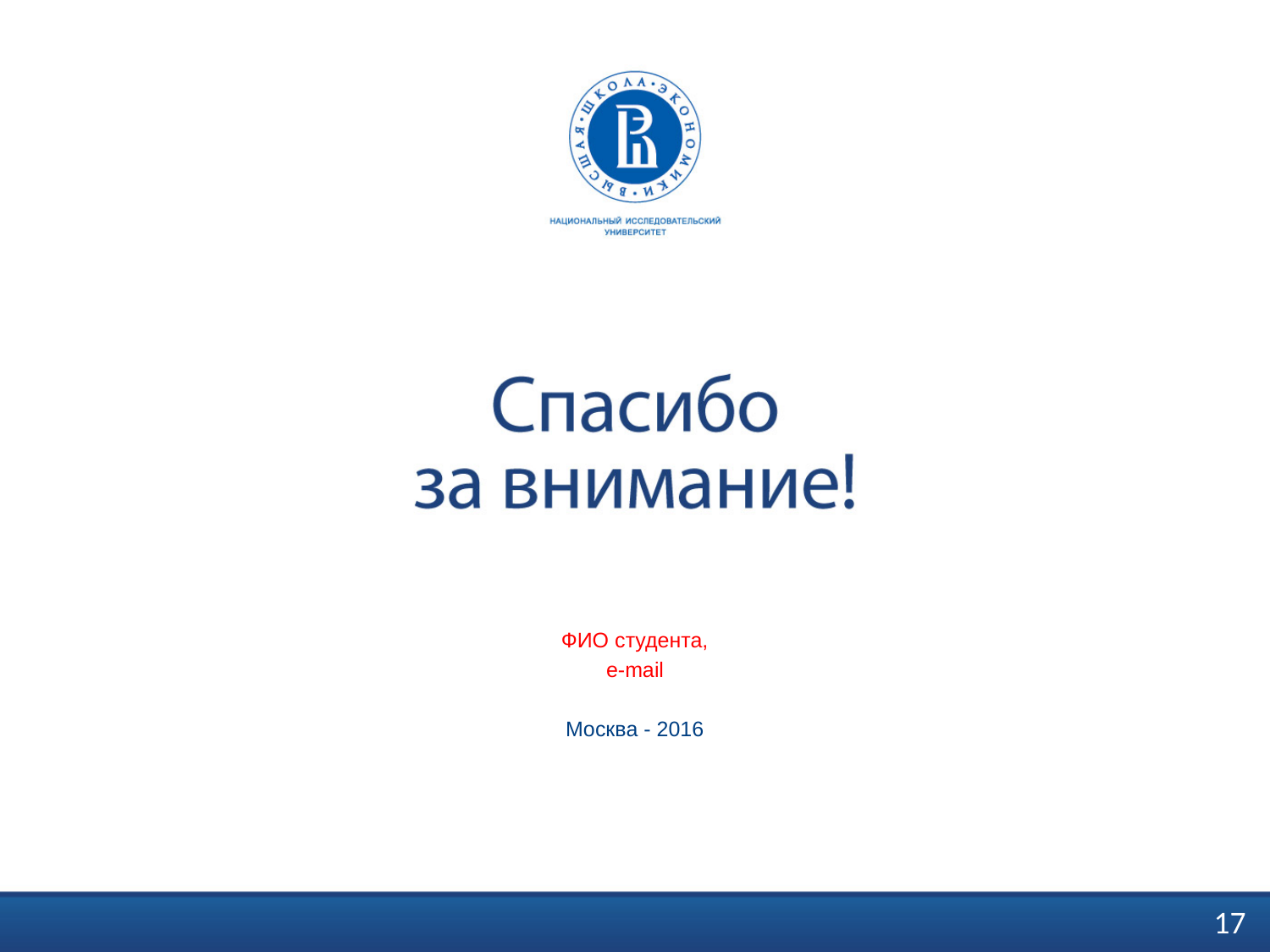

ФИО студента,
e-mail

Москва - 2016
17